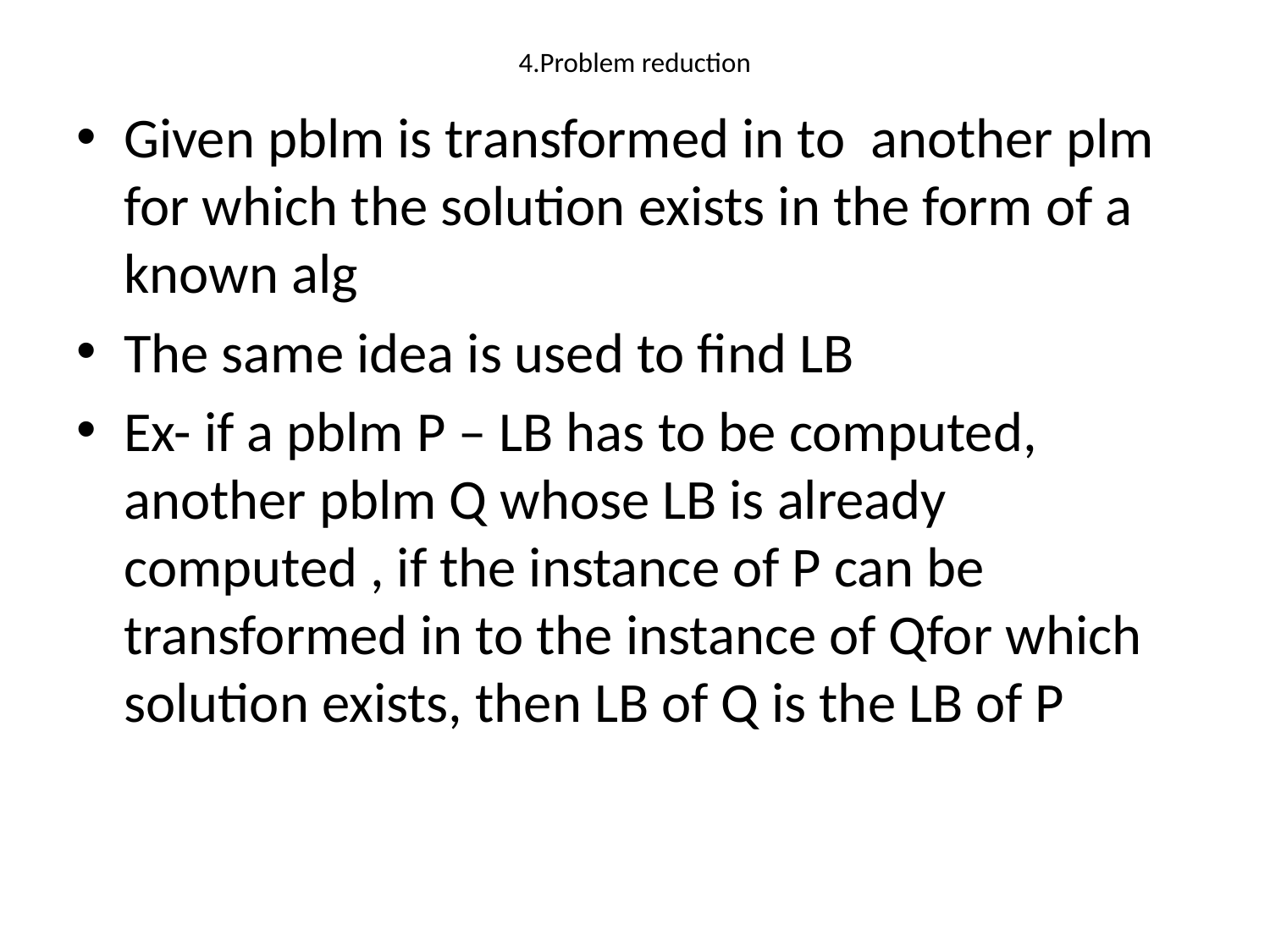

# 4.Problem reduction
Given pblm is transformed in to  another plm for which the solution exists in the form of a known alg
The same idea is used to find LB
Ex- if a pblm P – LB has to be computed, another pblm Q whose LB is already computed , if the instance of P can be transformed in to the instance of Qfor which solution exists, then LB of Q is the LB of P